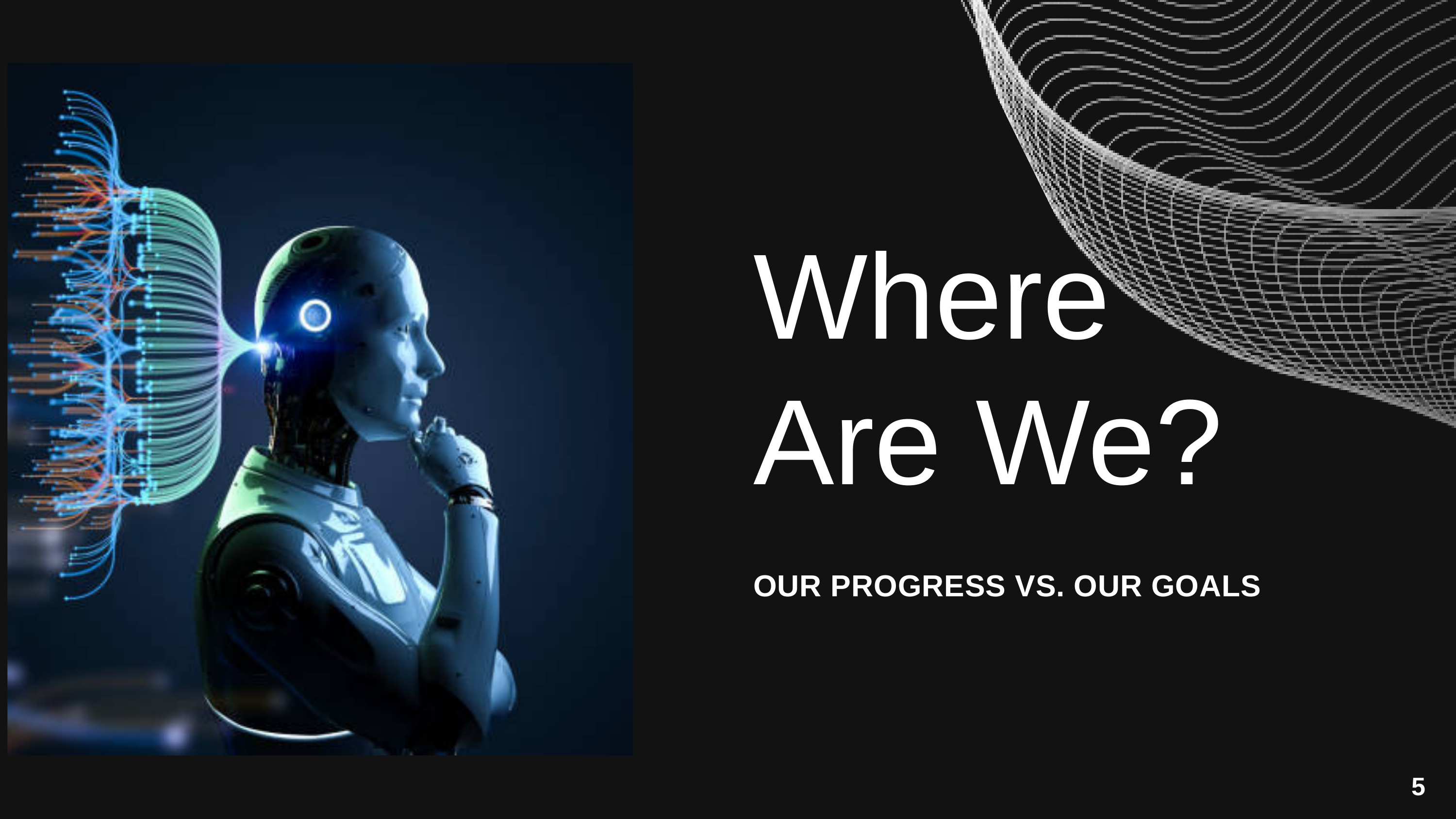

Where Are We?
OUR PROGRESS VS. OUR GOALS
5